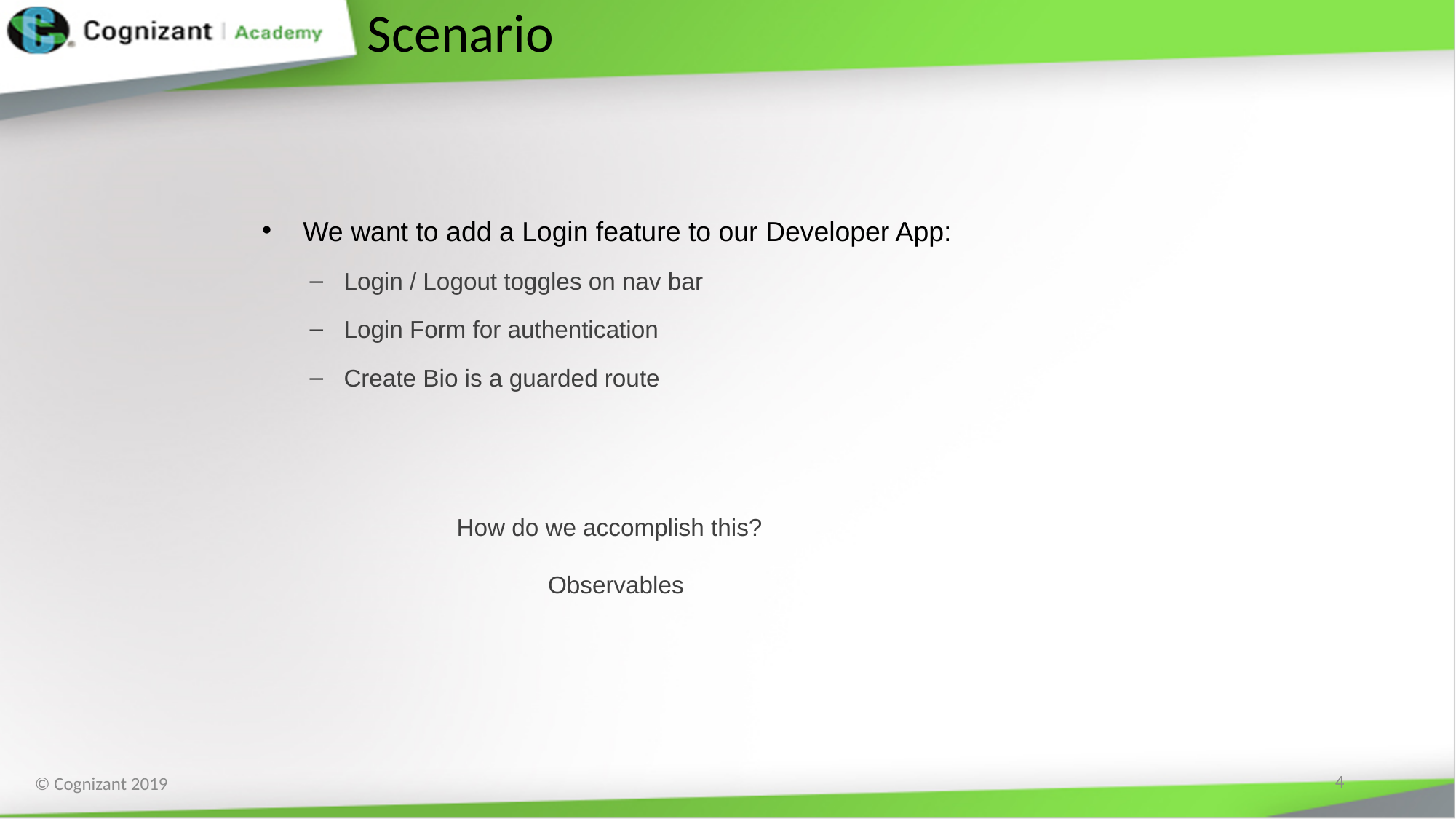

# Scenario
We want to add a Login feature to our Developer App:
Login / Logout toggles on nav bar
Login Form for authentication
Create Bio is a guarded route
How do we accomplish this?

Observables
4
© Cognizant 2019